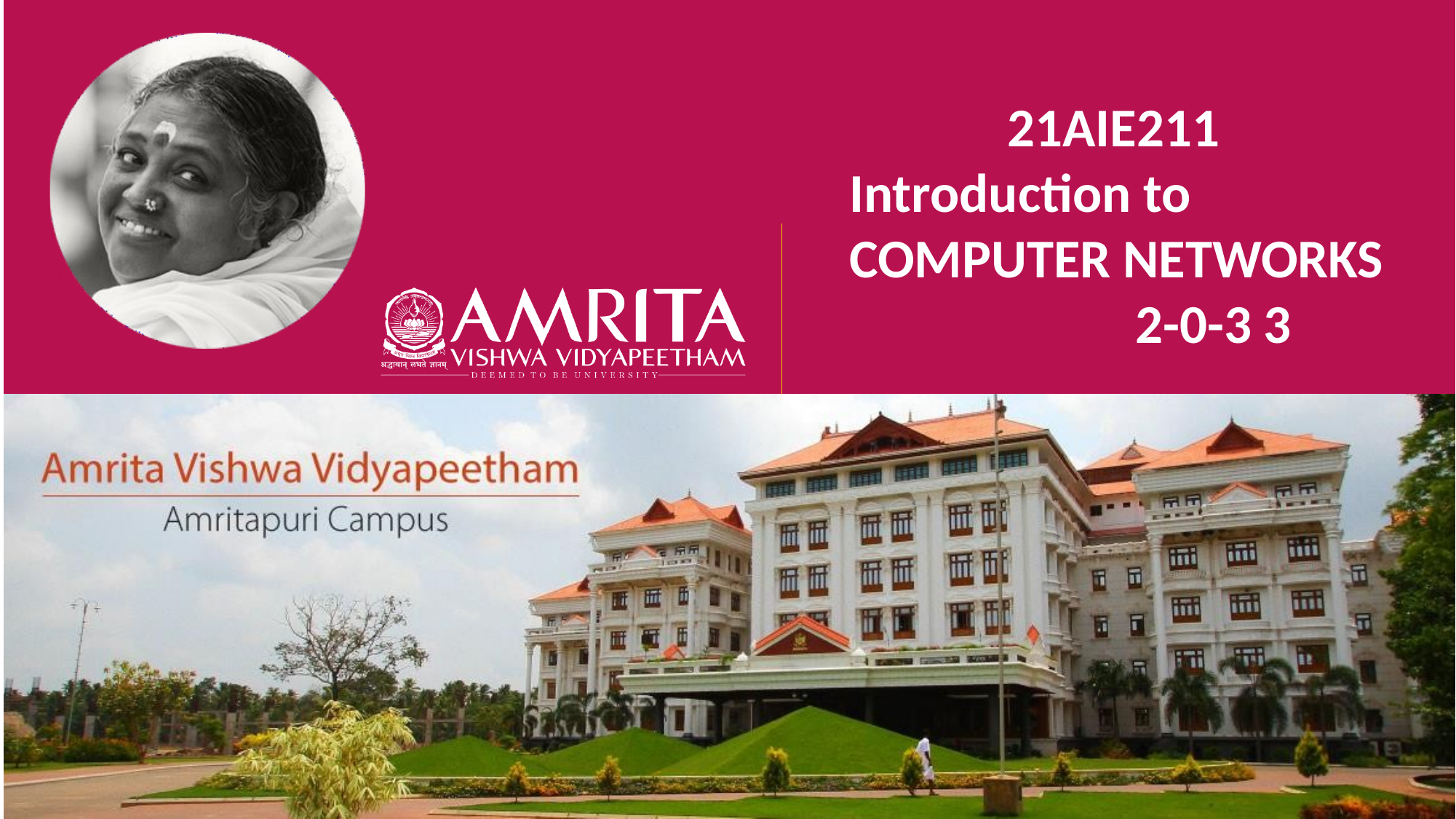

# 21AIE211 Introduction to COMPUTER NETWORKS
2-0-3 3